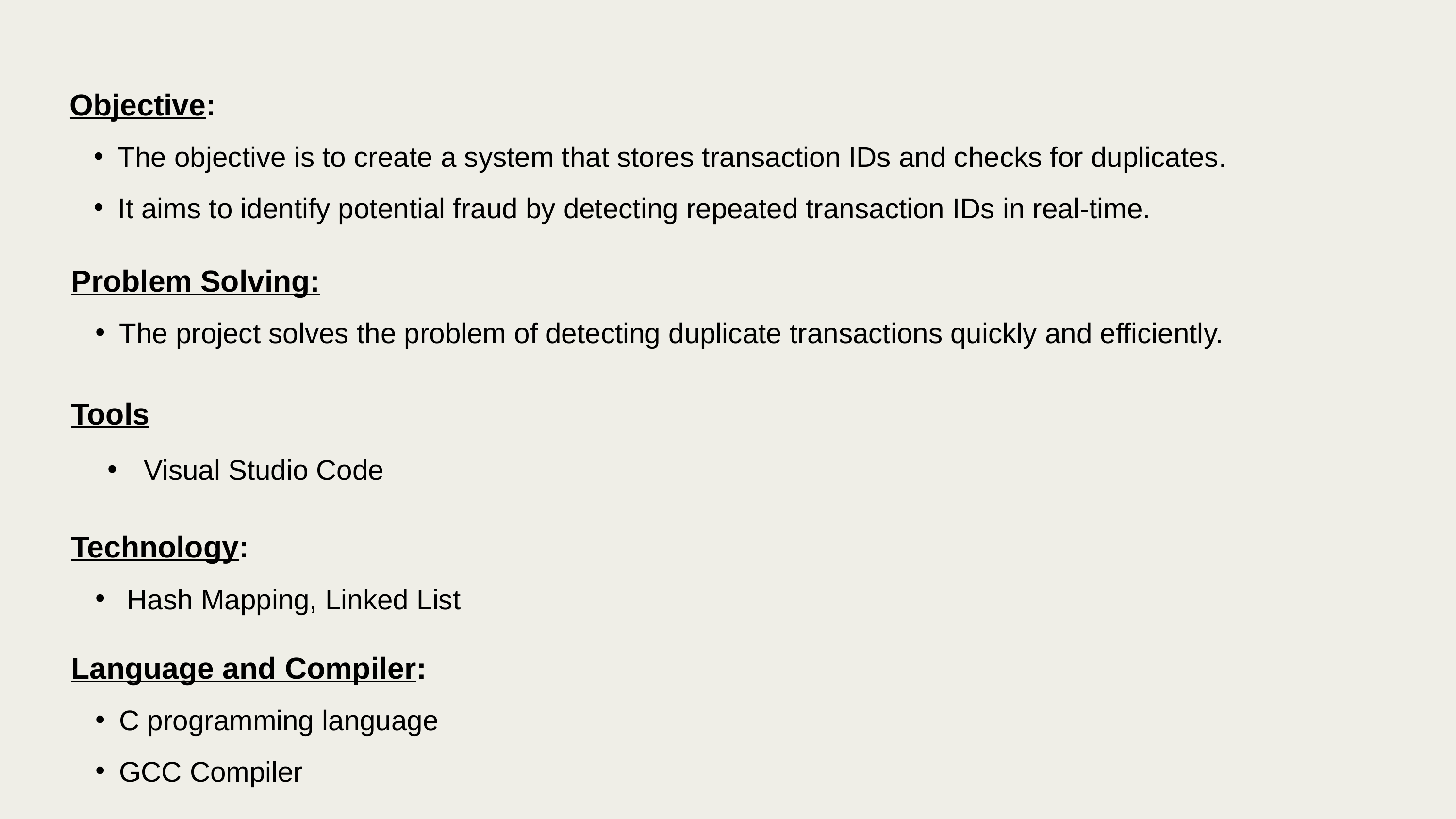

Objective:
The objective is to create a system that stores transaction IDs and checks for duplicates.
It aims to identify potential fraud by detecting repeated transaction IDs in real-time.

Problem Solving:
The project solves the problem of detecting duplicate transactions quickly and efficiently.
Tools
Visual Studio Code
Technology:
 Hash Mapping, Linked List
Language and Compiler:
C programming language
GCC Compiler